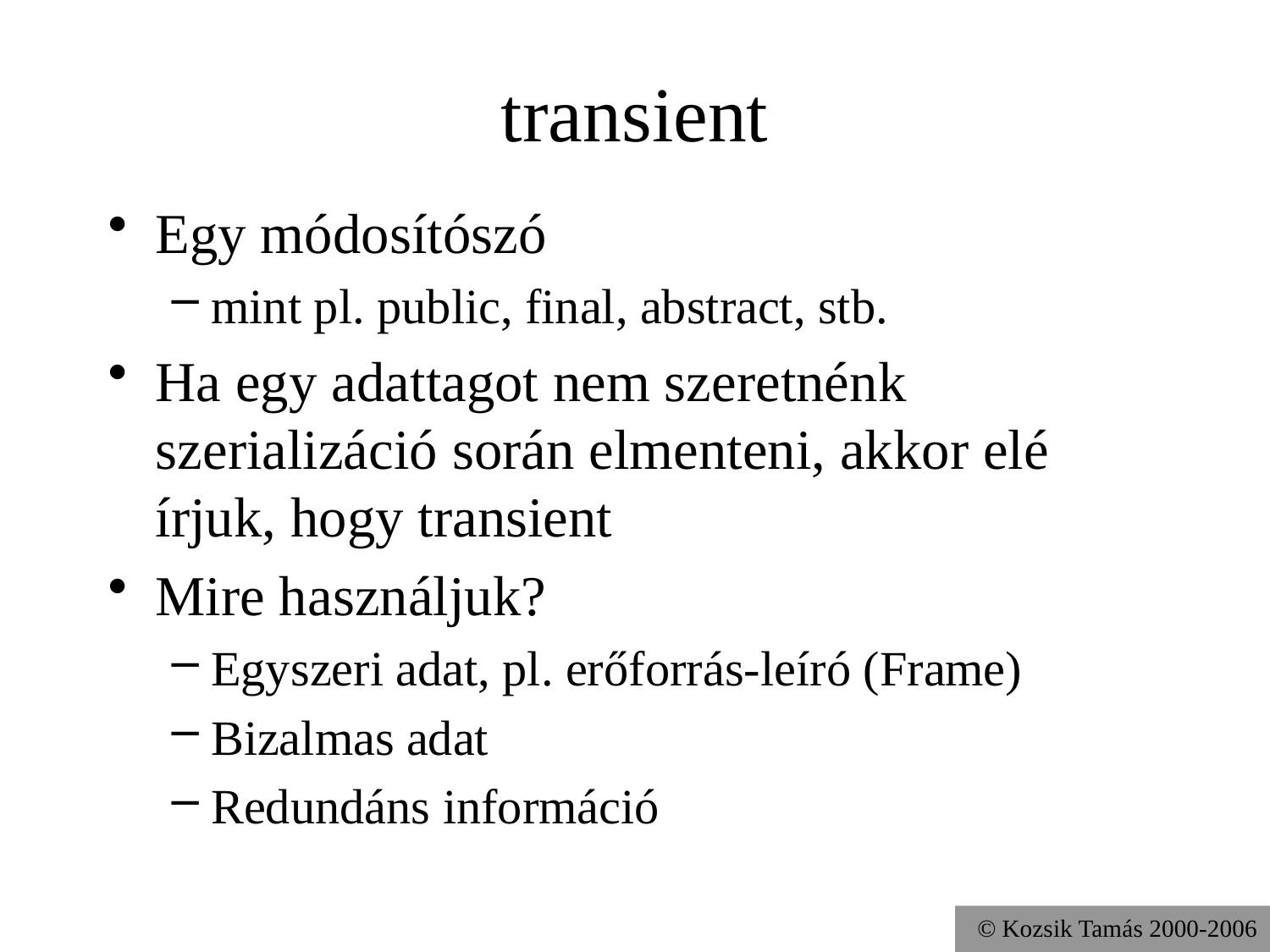

# transient
Egy módosítószó
mint pl. public, final, abstract, stb.
Ha egy adattagot nem szeretnénk szerializáció során elmenteni, akkor elé írjuk, hogy transient
Mire használjuk?
Egyszeri adat, pl. erőforrás-leíró (Frame)
Bizalmas adat
Redundáns információ
© Kozsik Tamás 2000-2006